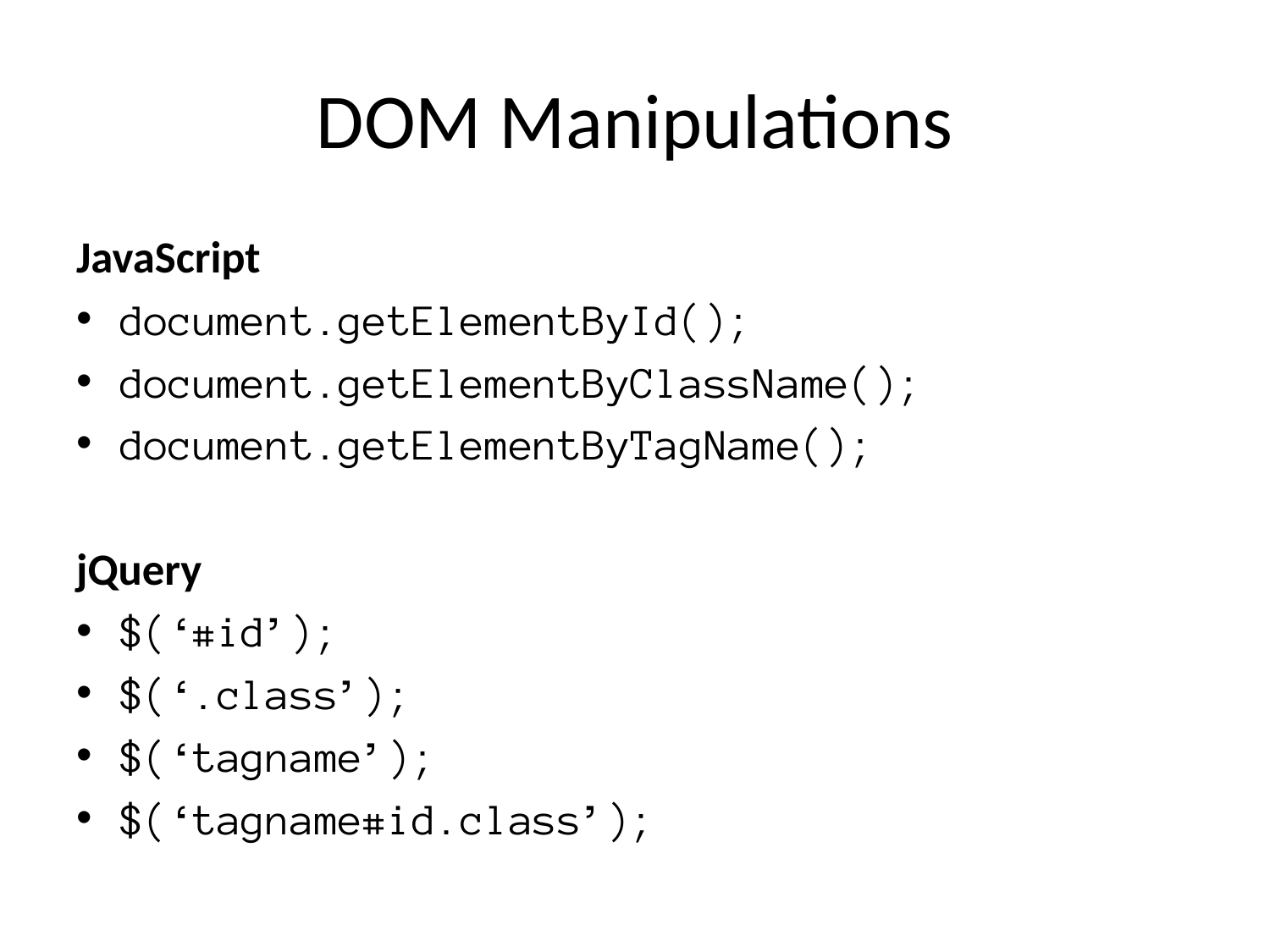

# DOM Manipulations
JavaScript
document.getElementById();
document.getElementByClassName();
document.getElementByTagName();

jQuery
$(‘#id’);
$(‘.class’);
$(‘tagname’);
$(‘tagname#id.class’);